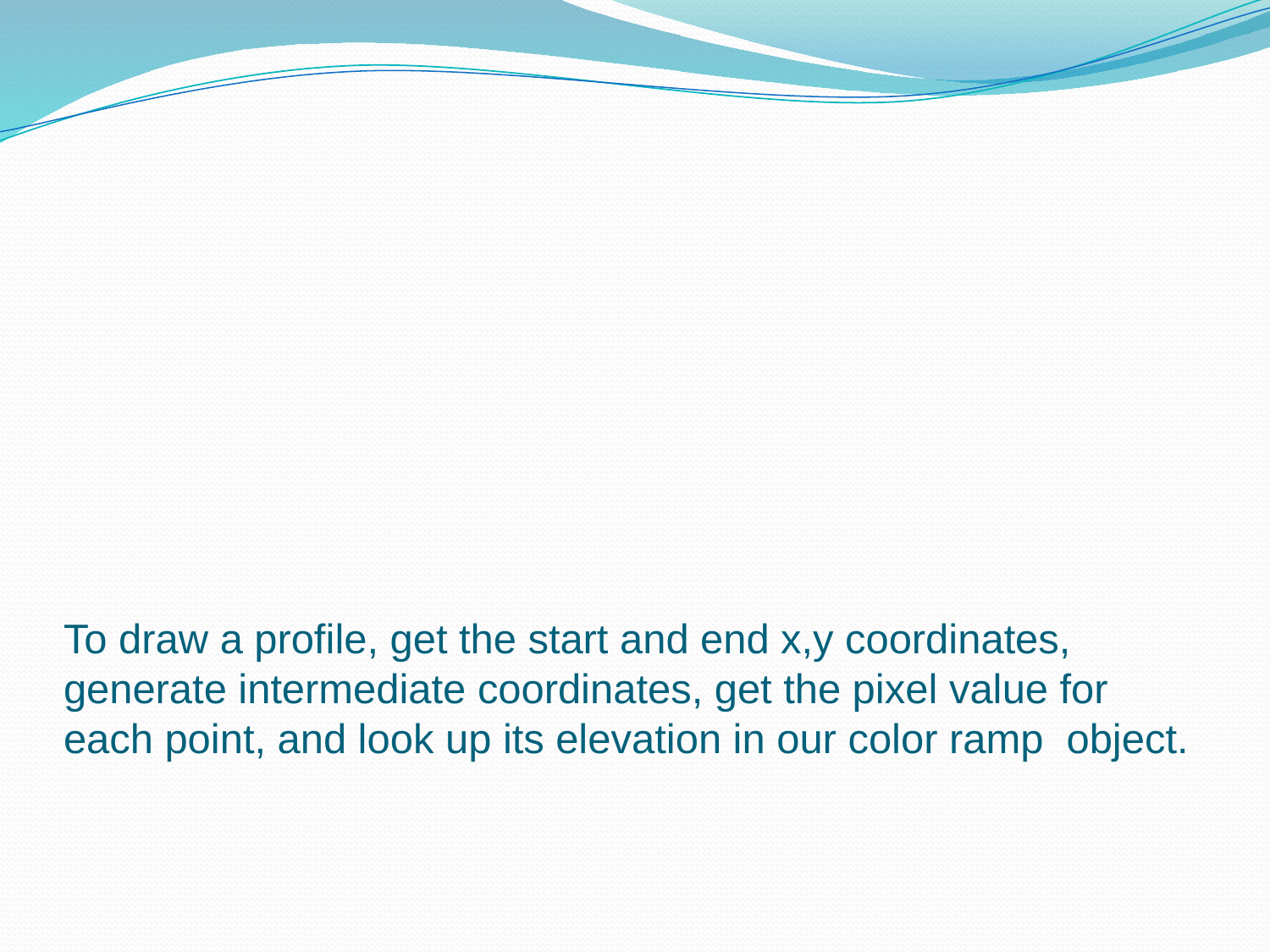

# To draw a profile, get the start and end x,y coordinates, generate intermediate coordinates, get the pixel value for each point, and look up its elevation in our color ramp  object.